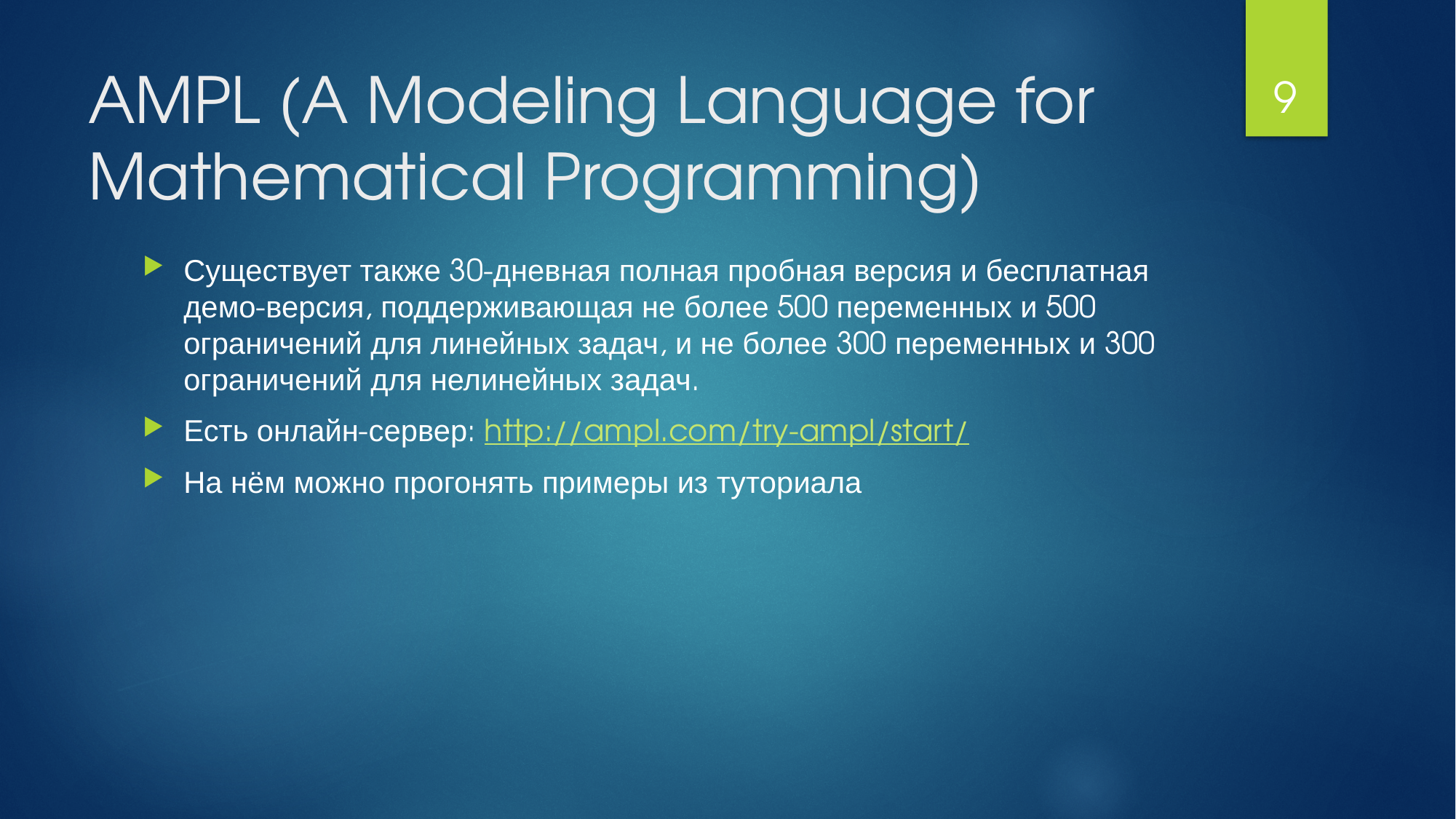

9
# AMPL (A Modeling Language for Mathematical Programming)
Существует также 30-дневная полная пробная версия и бесплатная демо-версия, поддерживающая не более 500 переменных и 500 ограничений для линейных задач, и не более 300 переменных и 300 ограничений для нелинейных задач.
Есть онлайн-сервер: http://ampl.com/try-ampl/start/
На нём можно прогонять примеры из туториала